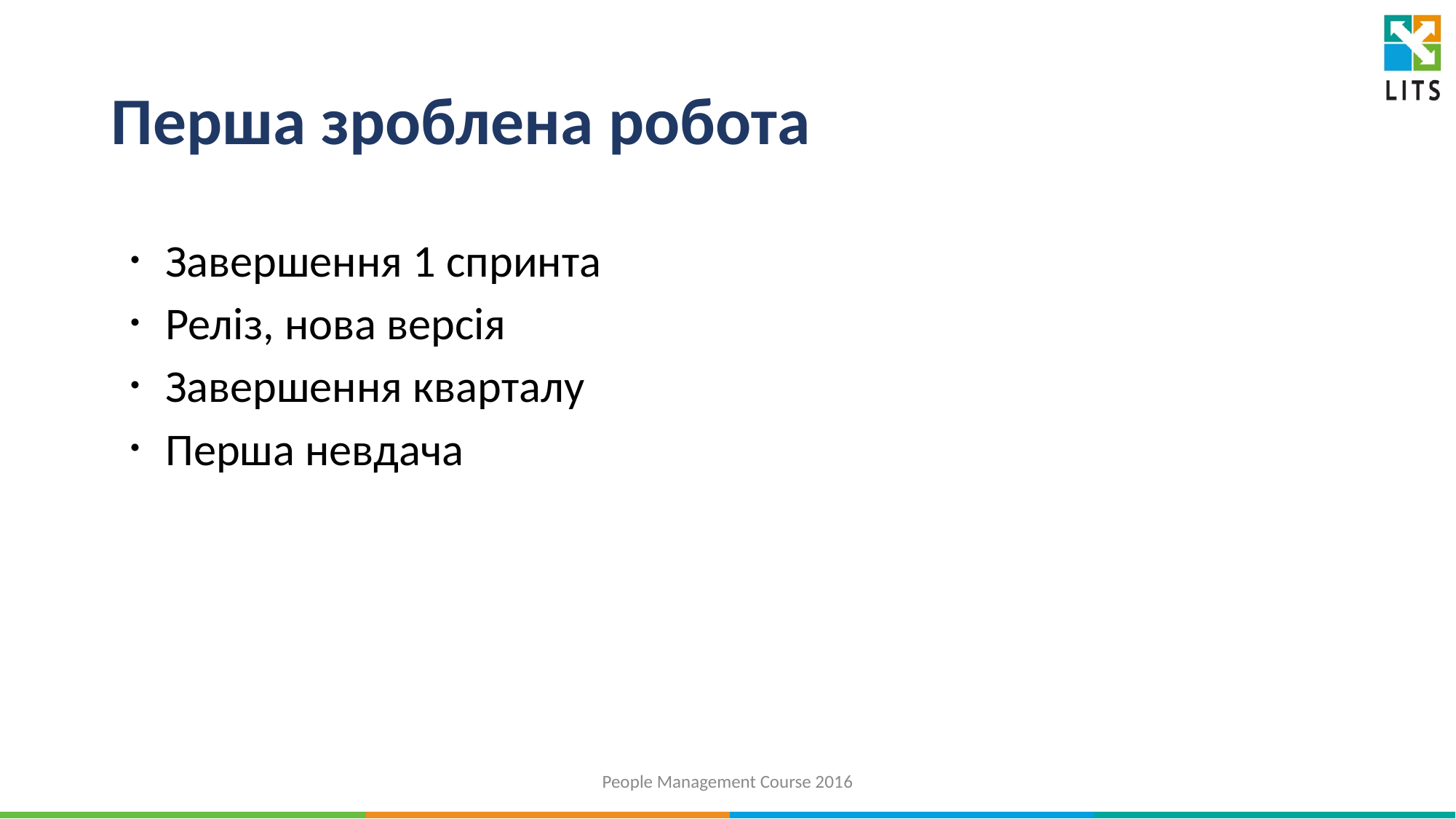

# Перша зроблена робота
Завершення 1 спринта
Реліз, нова версія
Завершення кварталу
Перша невдача

People Management Course 2016